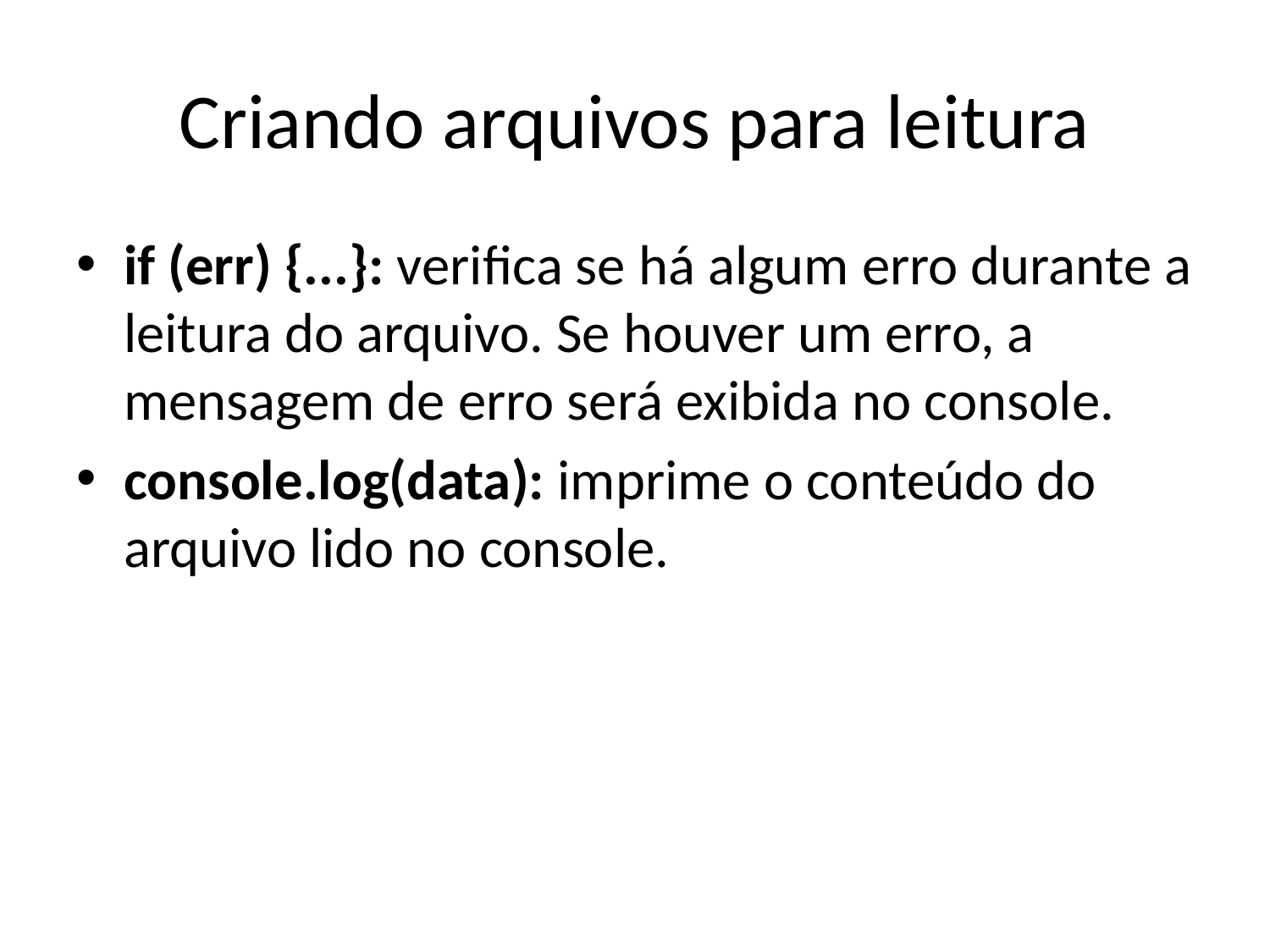

# Criando arquivos para leitura
if (err) {...}: verifica se há algum erro durante a leitura do arquivo. Se houver um erro, a mensagem de erro será exibida no console.
console.log(data): imprime o conteúdo do arquivo lido no console.